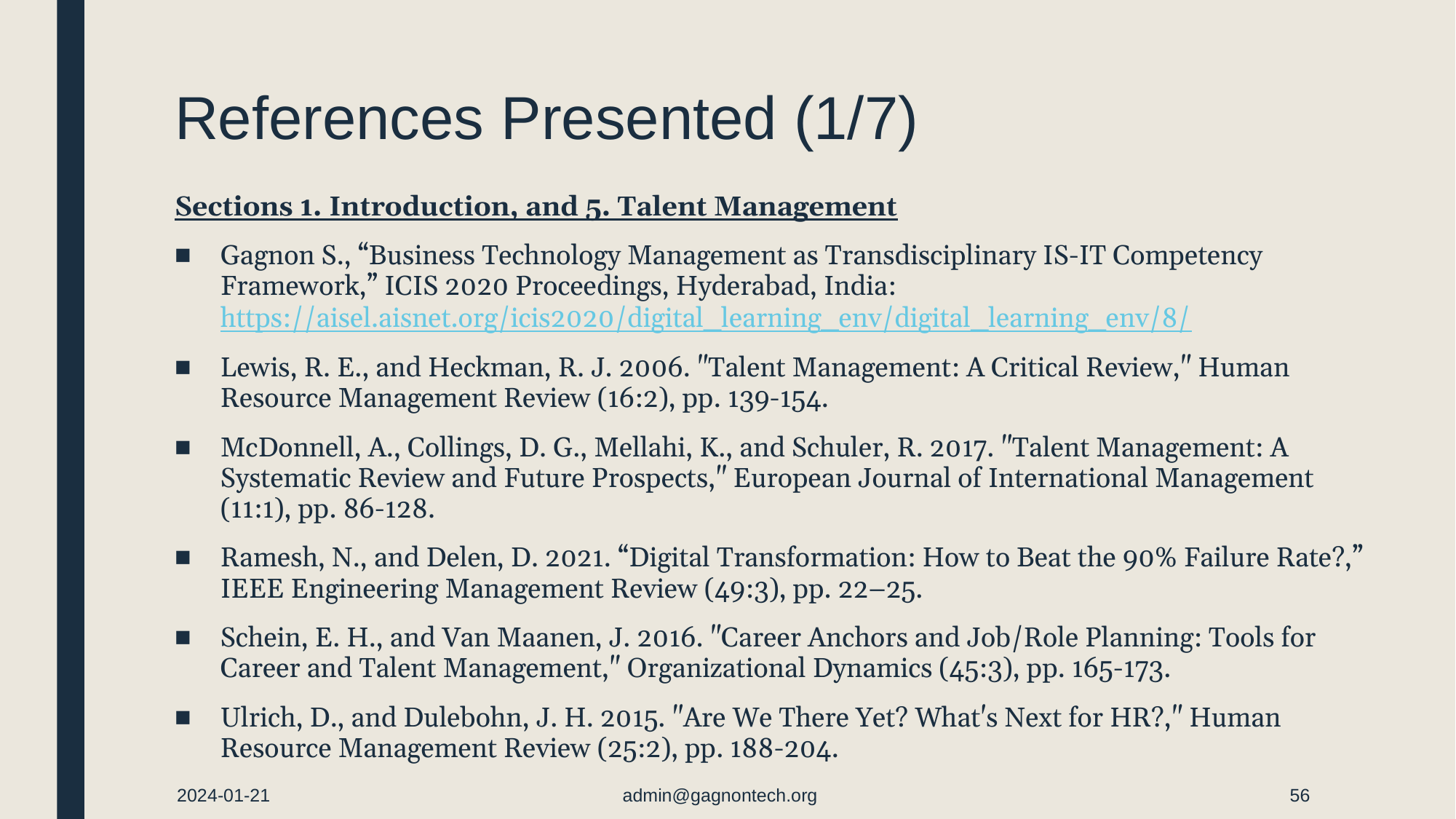

# References Presented (1/7)
Sections 1. Introduction, and 5. Talent Management
Gagnon S., “Business Technology Management as Transdisciplinary IS-IT Competency Framework,” ICIS 2020 Proceedings, Hyderabad, India: https://aisel.aisnet.org/icis2020/digital_learning_env/digital_learning_env/8/
Lewis, R. E., and Heckman, R. J. 2006. "Talent Management: A Critical Review," Human Resource Management Review (16:2), pp. 139-154.
McDonnell, A., Collings, D. G., Mellahi, K., and Schuler, R. 2017. "Talent Management: A Systematic Review and Future Prospects," European Journal of International Management (11:1), pp. 86-128.
Ramesh, N., and Delen, D. 2021. “Digital Transformation: How to Beat the 90% Failure Rate?,” IEEE Engineering Management Review (49:3), pp. 22–25.
Schein, E. H., and Van Maanen, J. 2016. "Career Anchors and Job/Role Planning: Tools for Career and Talent Management," Organizational Dynamics (45:3), pp. 165-173.
Ulrich, D., and Dulebohn, J. H. 2015. "Are We There Yet? What's Next for HR?," Human Resource Management Review (25:2), pp. 188-204.

2024-01-21
admin@gagnontech.org
56